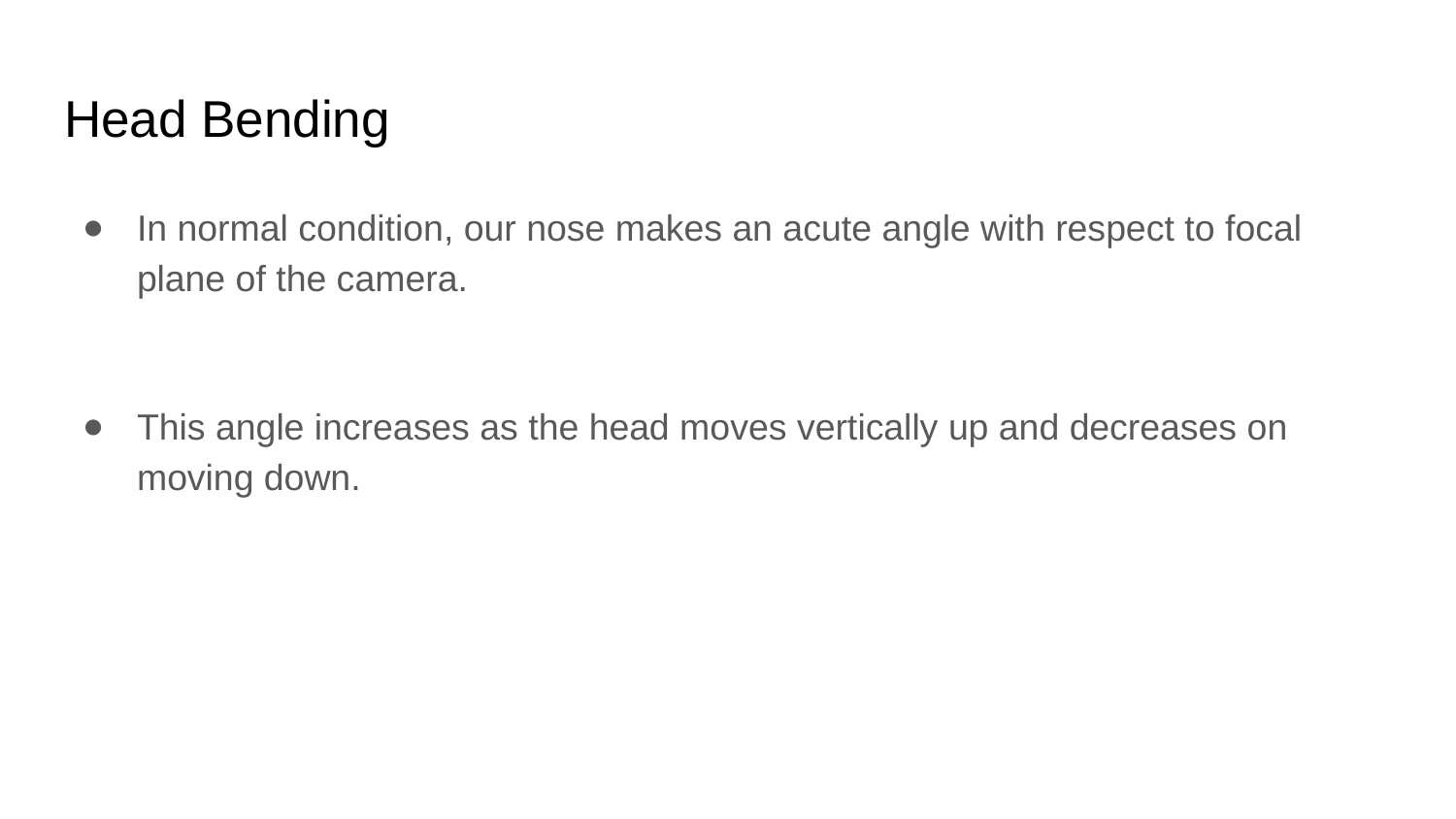

# Head Bending
In normal condition, our nose makes an acute angle with respect to focal plane of the camera.

This angle increases as the head moves vertically up and decreases on moving down.